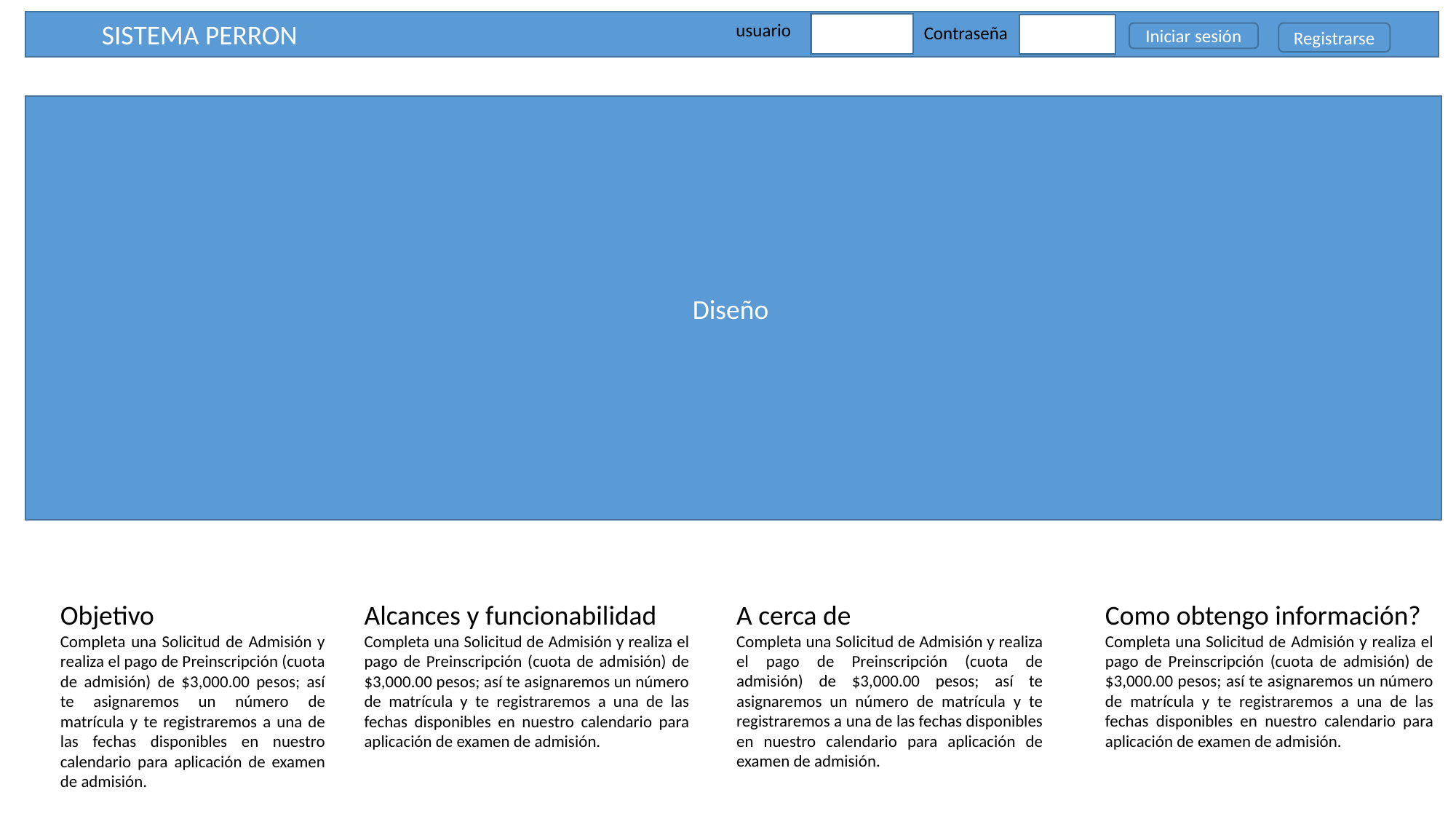

SISTEMA PERRON
usuario

Contraseña
Iniciar sesión
Registrarse
Diseño
A cerca de
Completa una Solicitud de Admisión y realiza el pago de Preinscripción (cuota de admisión) de $3,000.00 pesos; así te asignaremos un número de matrícula y te registraremos a una de las fechas disponibles en nuestro calendario para aplicación de examen de admisión.
Como obtengo información?
Completa una Solicitud de Admisión y realiza el pago de Preinscripción (cuota de admisión) de $3,000.00 pesos; así te asignaremos un número de matrícula y te registraremos a una de las fechas disponibles en nuestro calendario para aplicación de examen de admisión.
Objetivo
Completa una Solicitud de Admisión y realiza el pago de Preinscripción (cuota de admisión) de $3,000.00 pesos; así te asignaremos un número de matrícula y te registraremos a una de las fechas disponibles en nuestro calendario para aplicación de examen de admisión.
Alcances y funcionabilidad
Completa una Solicitud de Admisión y realiza el pago de Preinscripción (cuota de admisión) de $3,000.00 pesos; así te asignaremos un número de matrícula y te registraremos a una de las fechas disponibles en nuestro calendario para aplicación de examen de admisión.